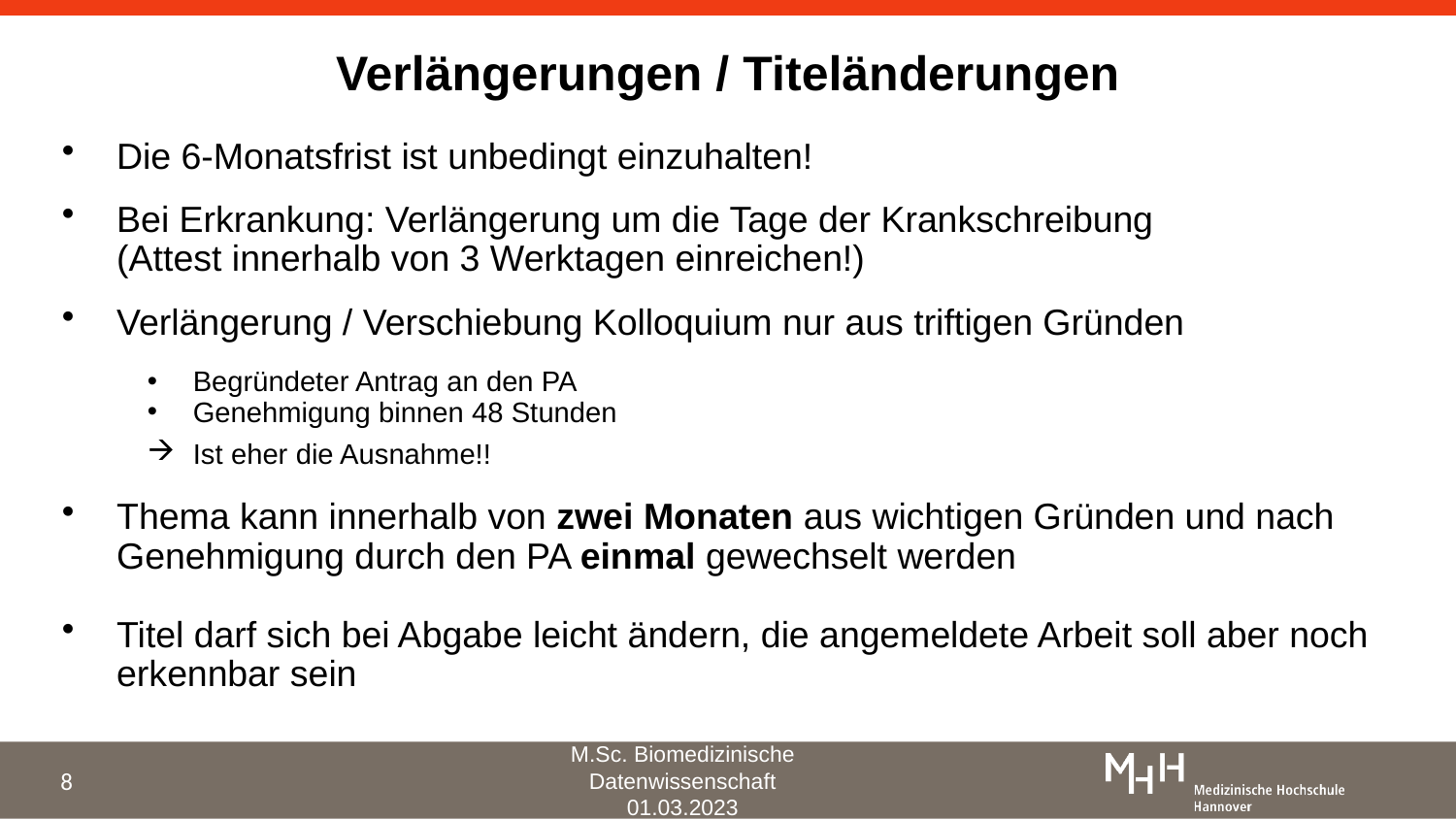

# Verlängerungen / Titeländerungen
Die 6-Monatsfrist ist unbedingt einzuhalten!
Bei Erkrankung: Verlängerung um die Tage der Krankschreibung
(Attest innerhalb von 3 Werktagen einreichen!)
Verlängerung / Verschiebung Kolloquium nur aus triftigen Gründen
Begründeter Antrag an den PA
Genehmigung binnen 48 Stunden
Ist eher die Ausnahme!!
Thema kann innerhalb von zwei Monaten aus wichtigen Gründen und nach Genehmigung durch den PA einmal gewechselt werden
Titel darf sich bei Abgabe leicht ändern, die angemeldete Arbeit soll aber noch erkennbar sein